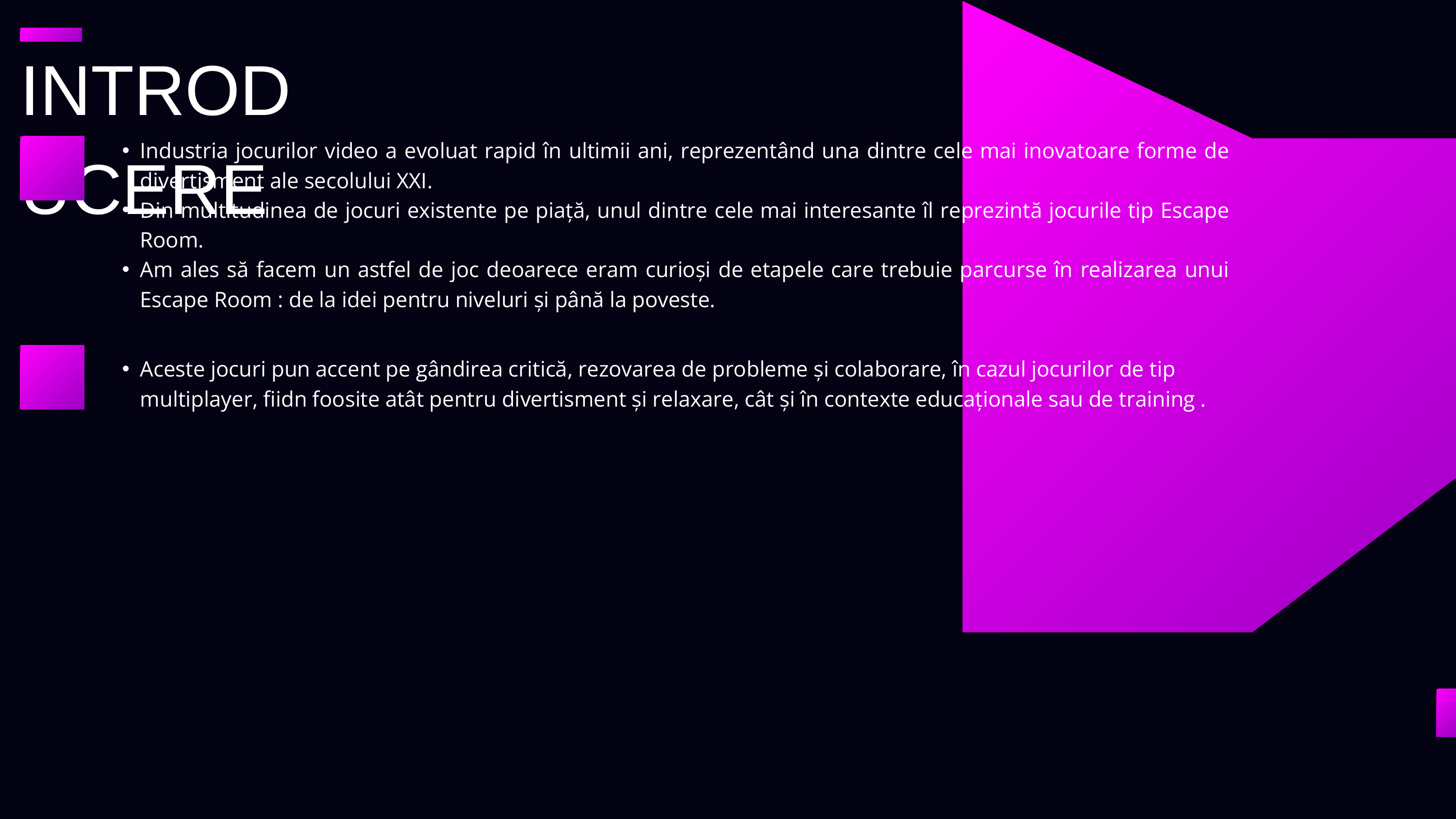

INTRODUCERE

Industria jocurilor video a evoluat rapid în ultimii ani, reprezentând una dintre cele mai inovatoare forme de divertisment ale secolului XXI.
Din multitudinea de jocuri existente pe piață, unul dintre cele mai interesante îl reprezintă jocurile tip Escape Room.
Am ales să facem un astfel de joc deoarece eram curioși de etapele care trebuie parcurse în realizarea unui Escape Room : de la idei pentru niveluri și până la poveste.

Aceste jocuri pun accent pe gândirea critică, rezovarea de probleme și colaborare, în cazul jocurilor de tip multiplayer, fiidn foosite atât pentru divertisment și relaxare, cât și în contexte educaționale sau de training .